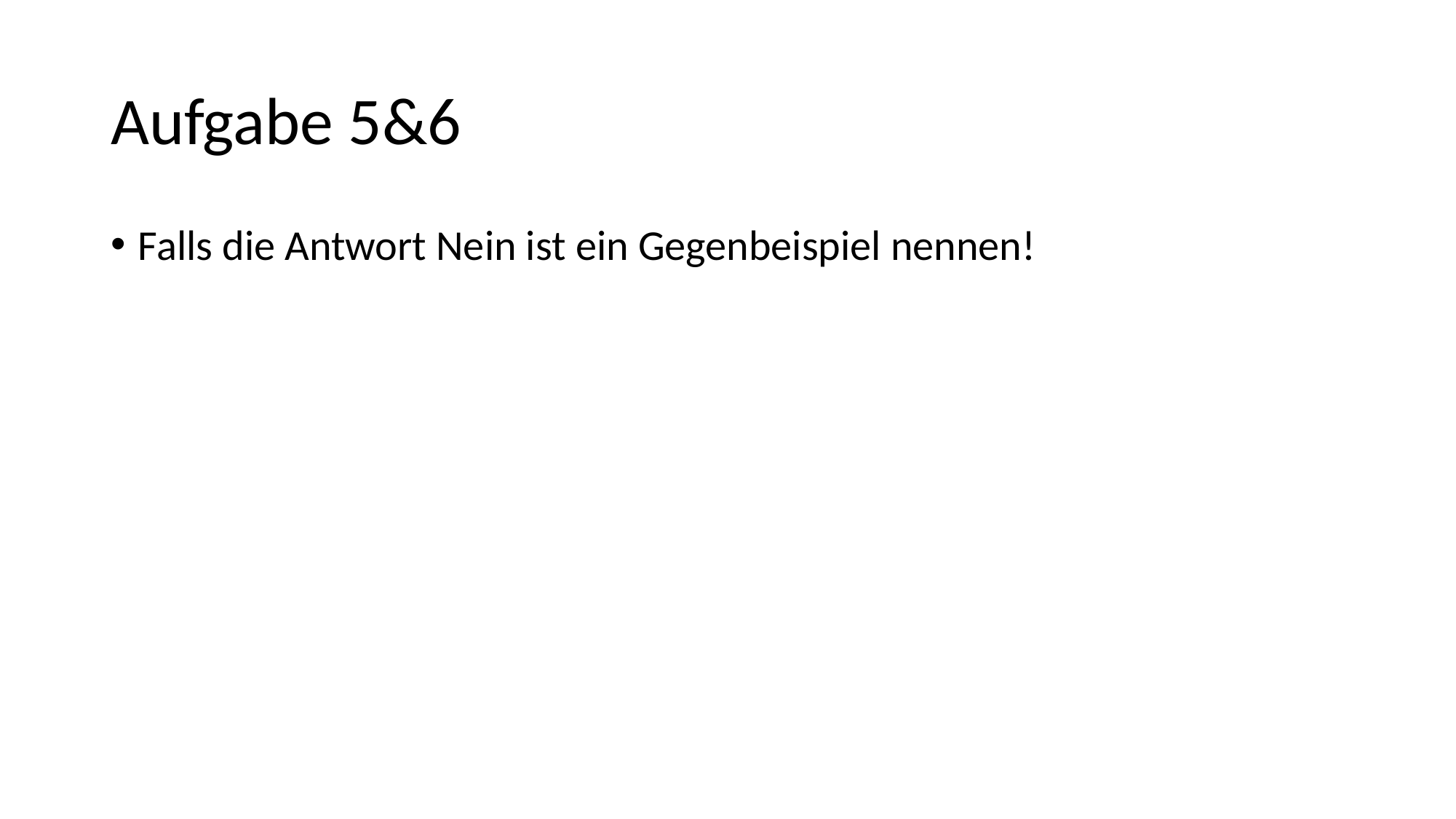

# Aufgabe 5&6
Falls die Antwort Nein ist ein Gegenbeispiel nennen!